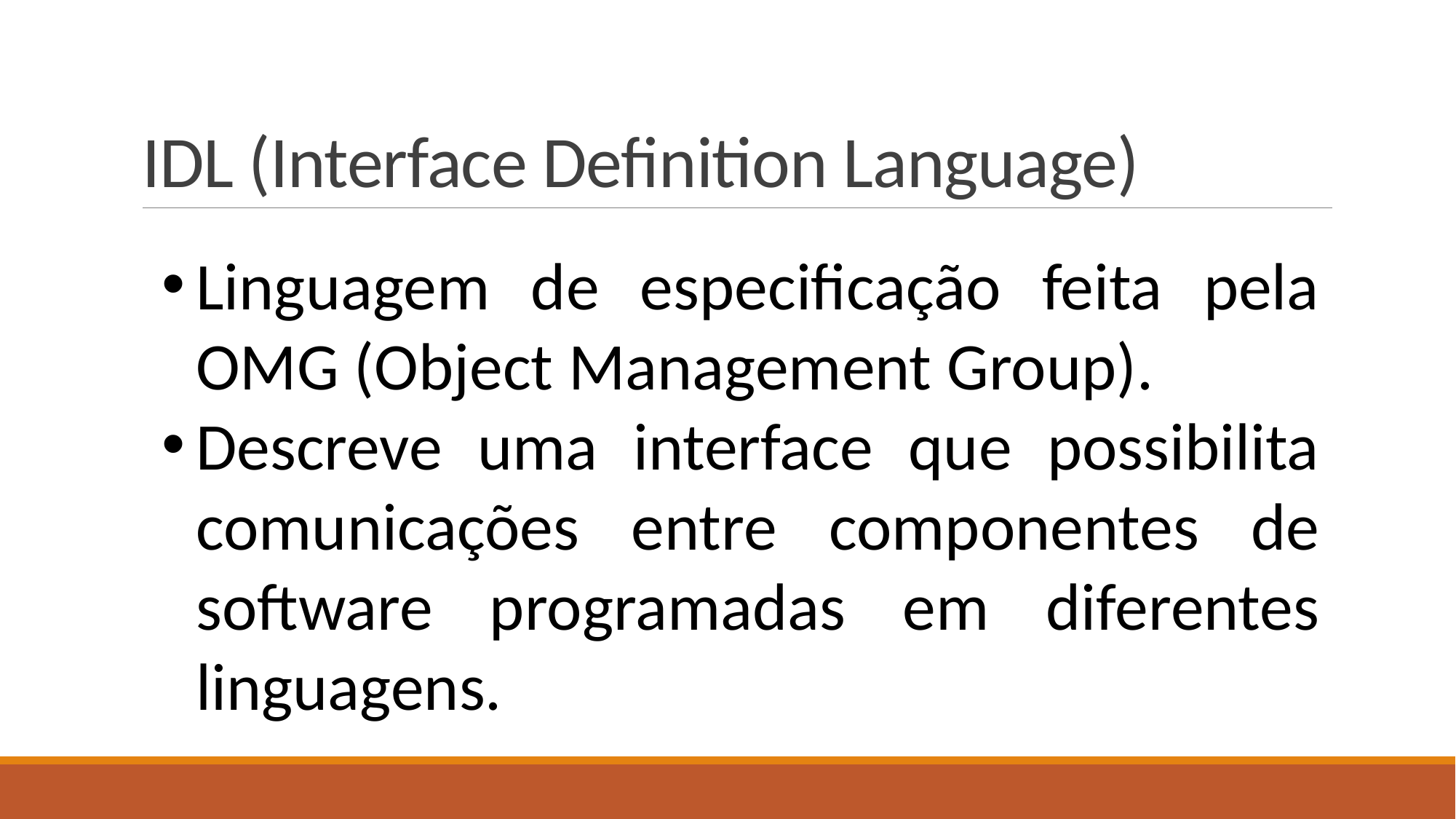

# IDL (Interface Definition Language)
Linguagem de especificação feita pela OMG (Object Management Group).
Descreve uma interface que possibilita comunicações entre componentes de software programadas em diferentes linguagens.